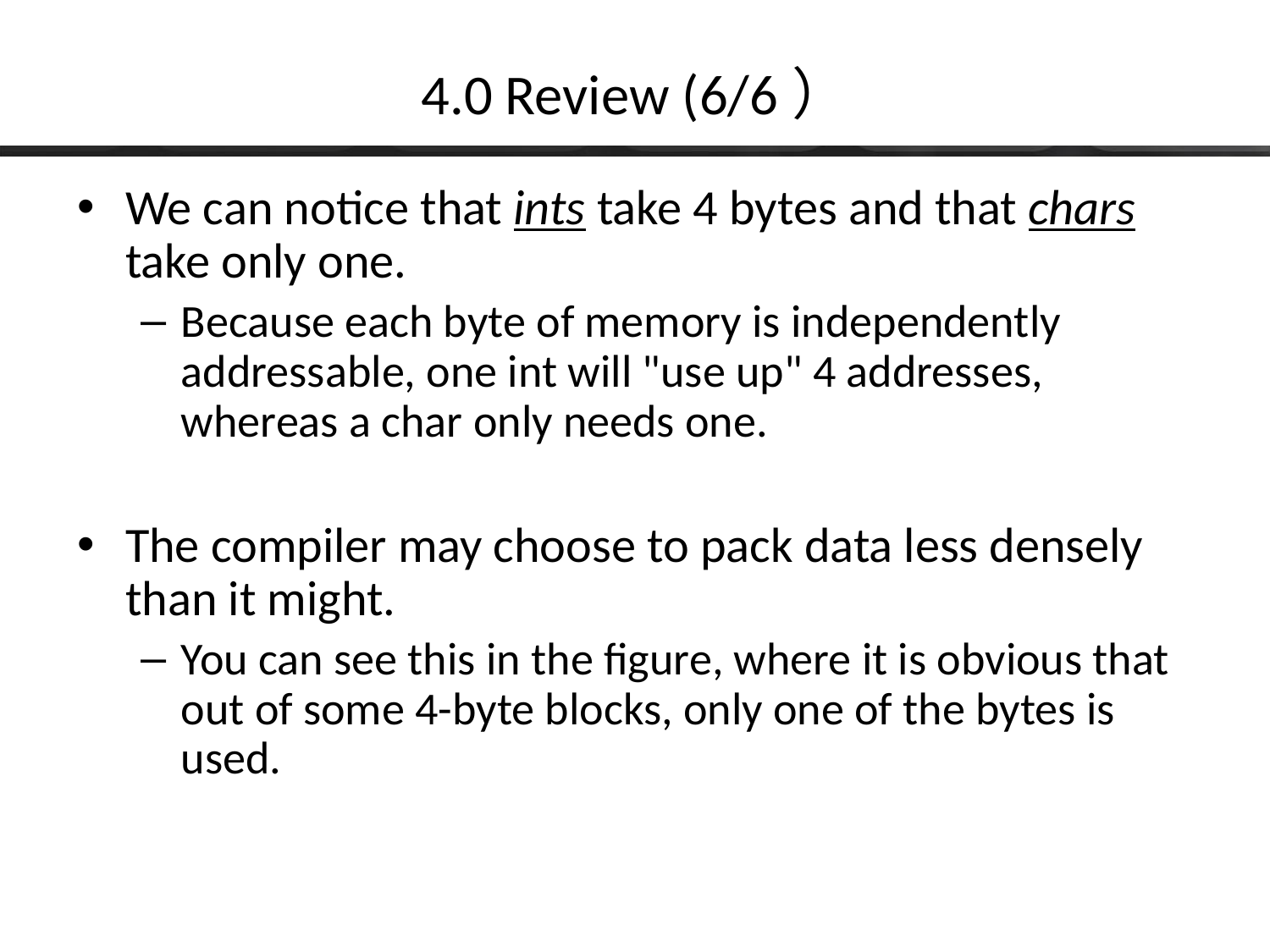

# 4.0 Review (6/6）
We can notice that ints take 4 bytes and that chars take only one.
Because each byte of memory is independently addressable, one int will "use up" 4 addresses, whereas a char only needs one.

The compiler may choose to pack data less densely than it might.
You can see this in the figure, where it is obvious that out of some 4-byte blocks, only one of the bytes is used.
8